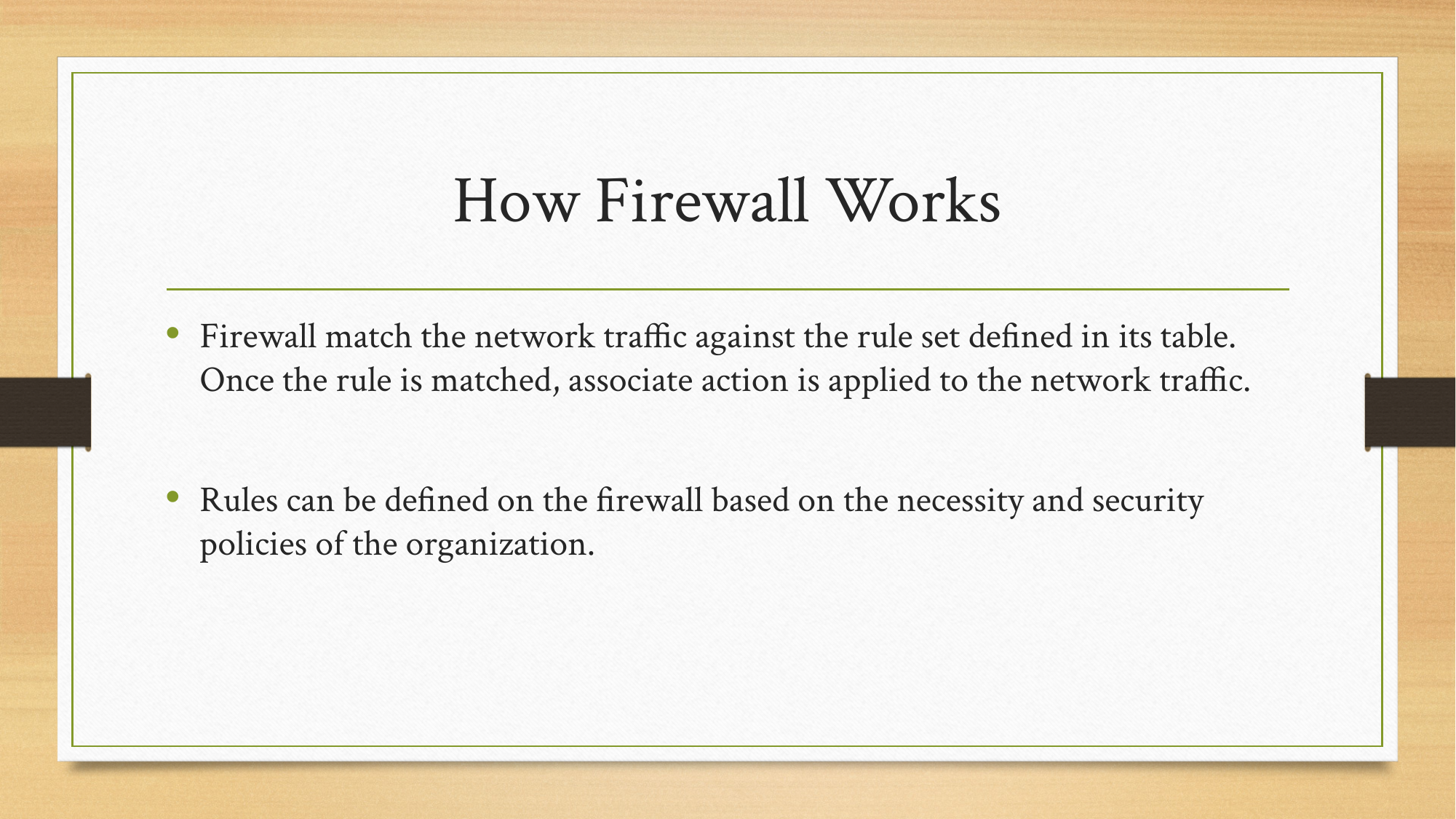

# How Firewall Works
Firewall match the network traffic against the rule set defined in its table. Once the rule is matched, associate action is applied to the network traffic.

Rules can be defined on the firewall based on the necessity and security policies of the organization.